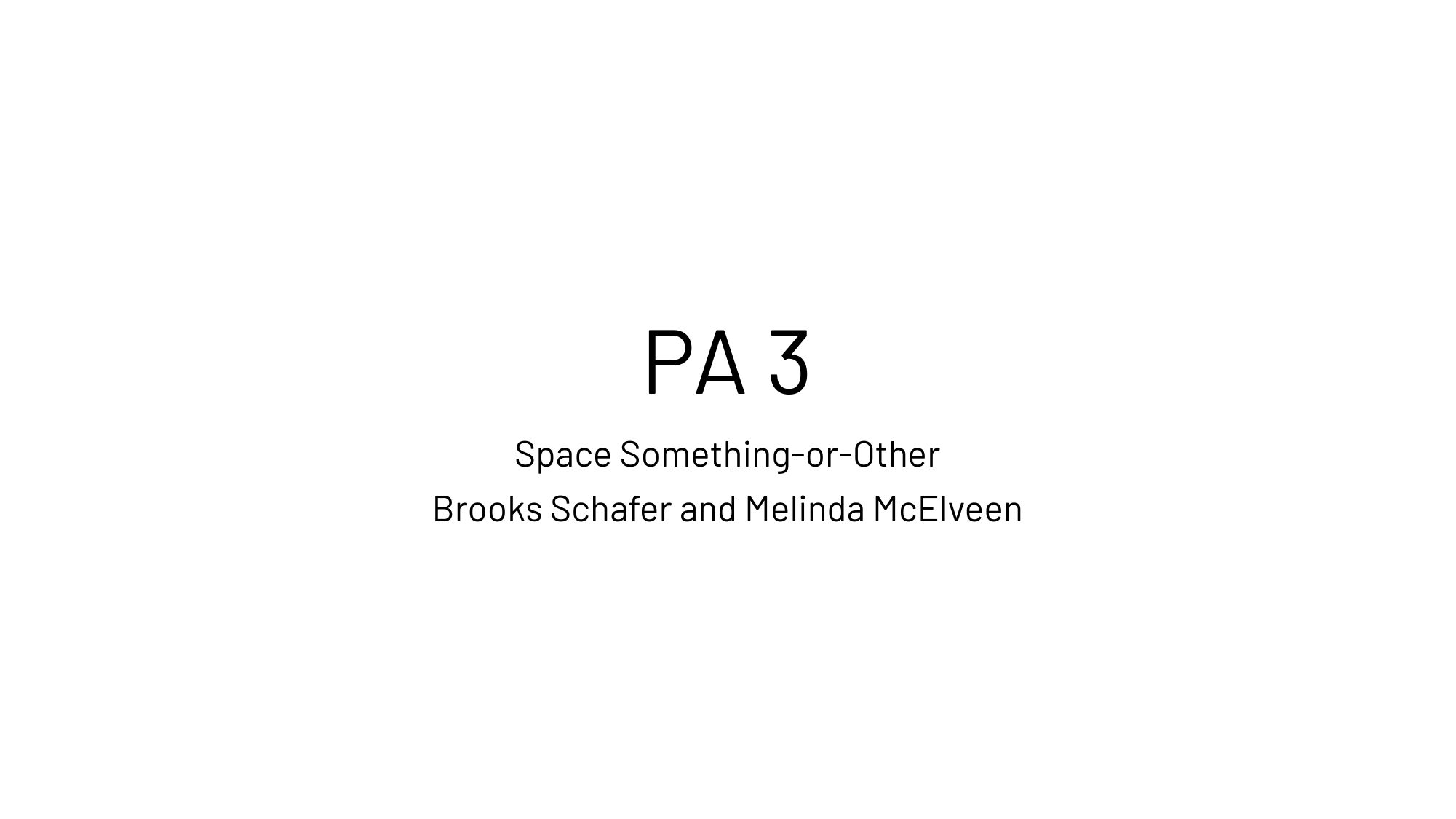

# PA 3
Space Something-or-Other
Brooks Schafer and Melinda McElveen